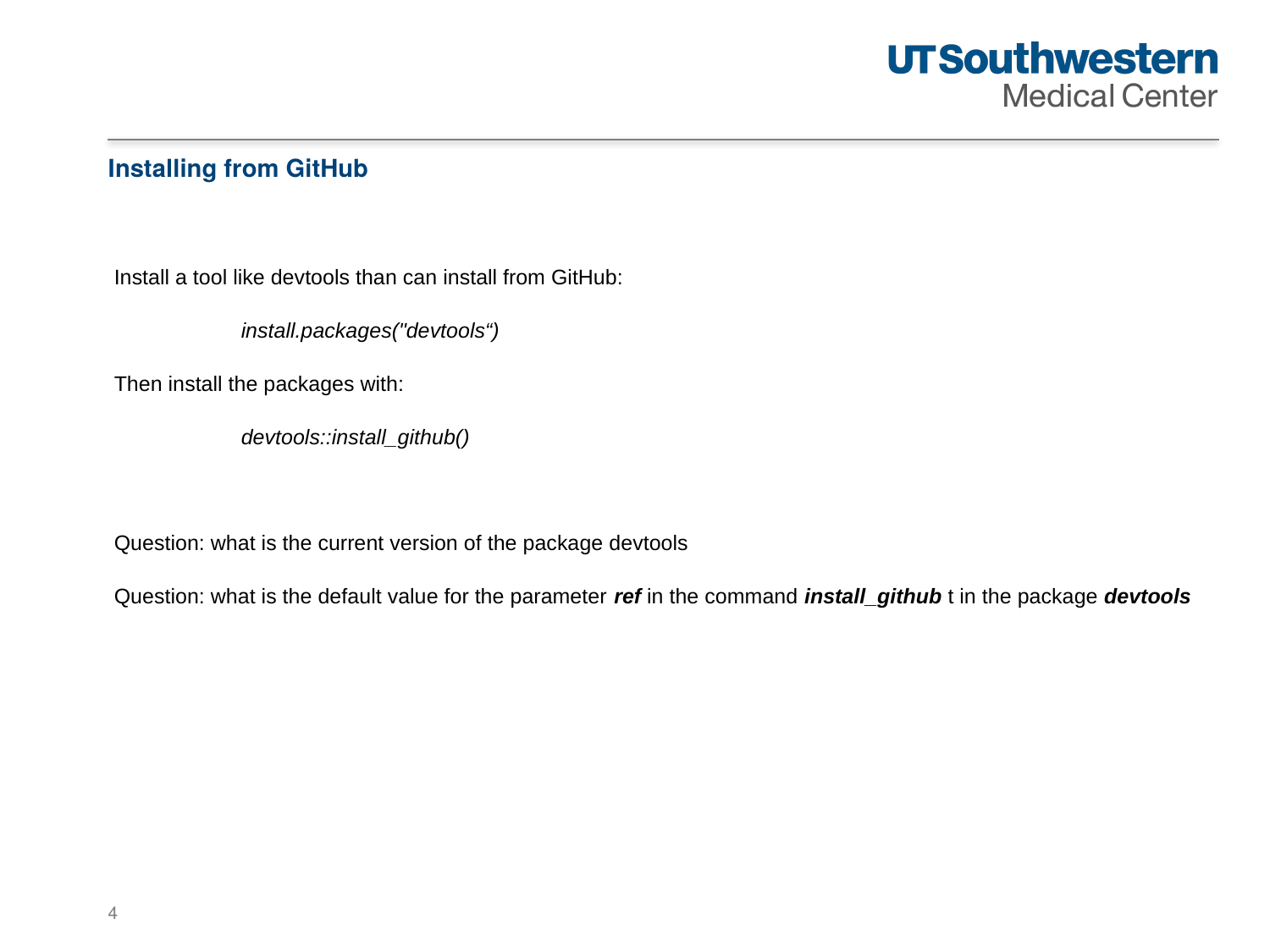

# Installing from GitHub
Install a tool like devtools than can install from GitHub:
	install.packages("devtools“)
Then install the packages with:
	devtools::install_github()

Question: what is the current version of the package devtools
Question: what is the default value for the parameter ref in the command install_github t in the package devtools
4